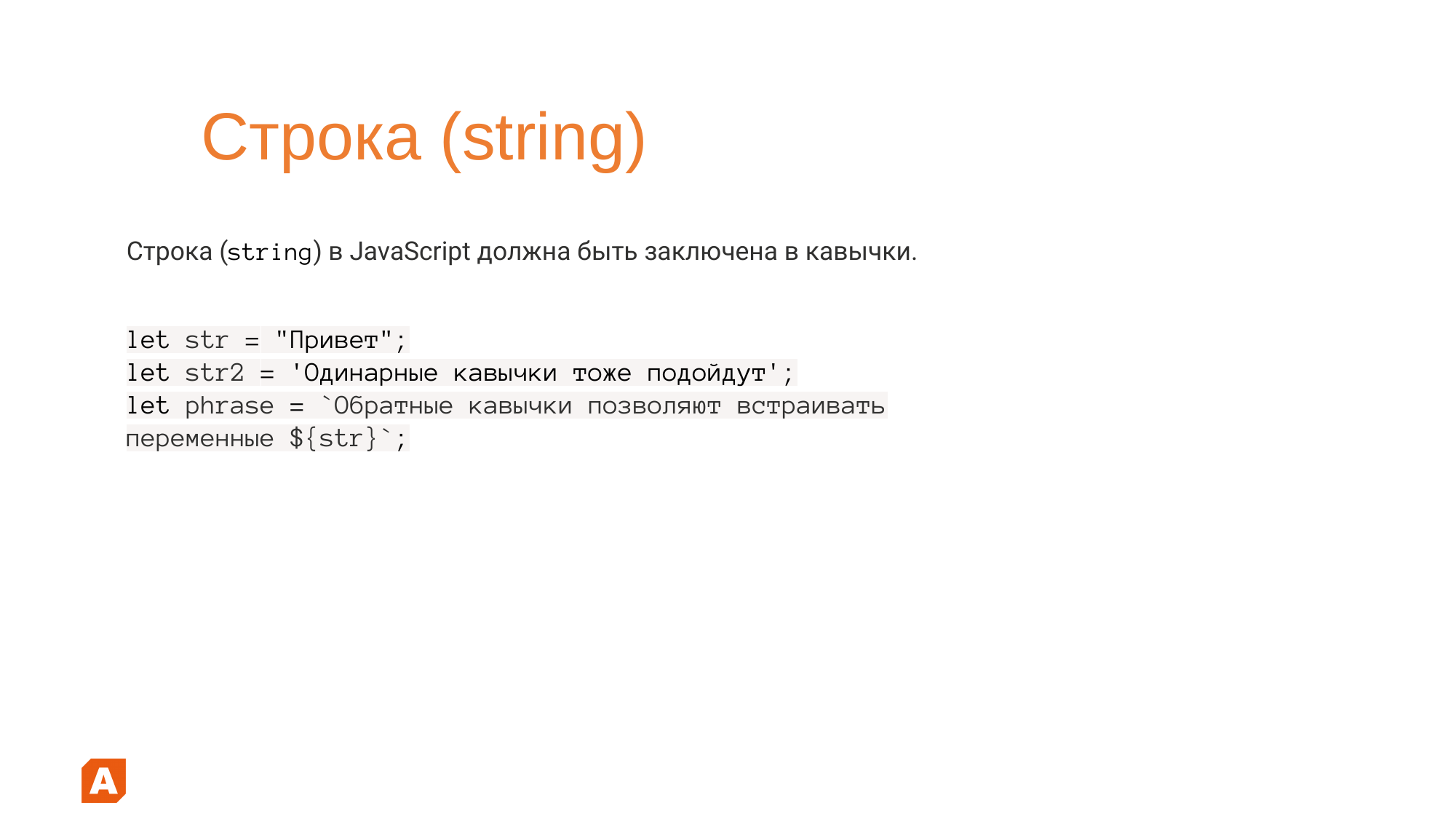

# Строка (string)
Строка (string) в JavaScript должна быть заключена в кавычки.
let str = "Привет";
let str2 = 'Одинарные кавычки тоже подойдут';
let phrase = `Обратные кавычки позволяют встраивать переменные ${str}`;